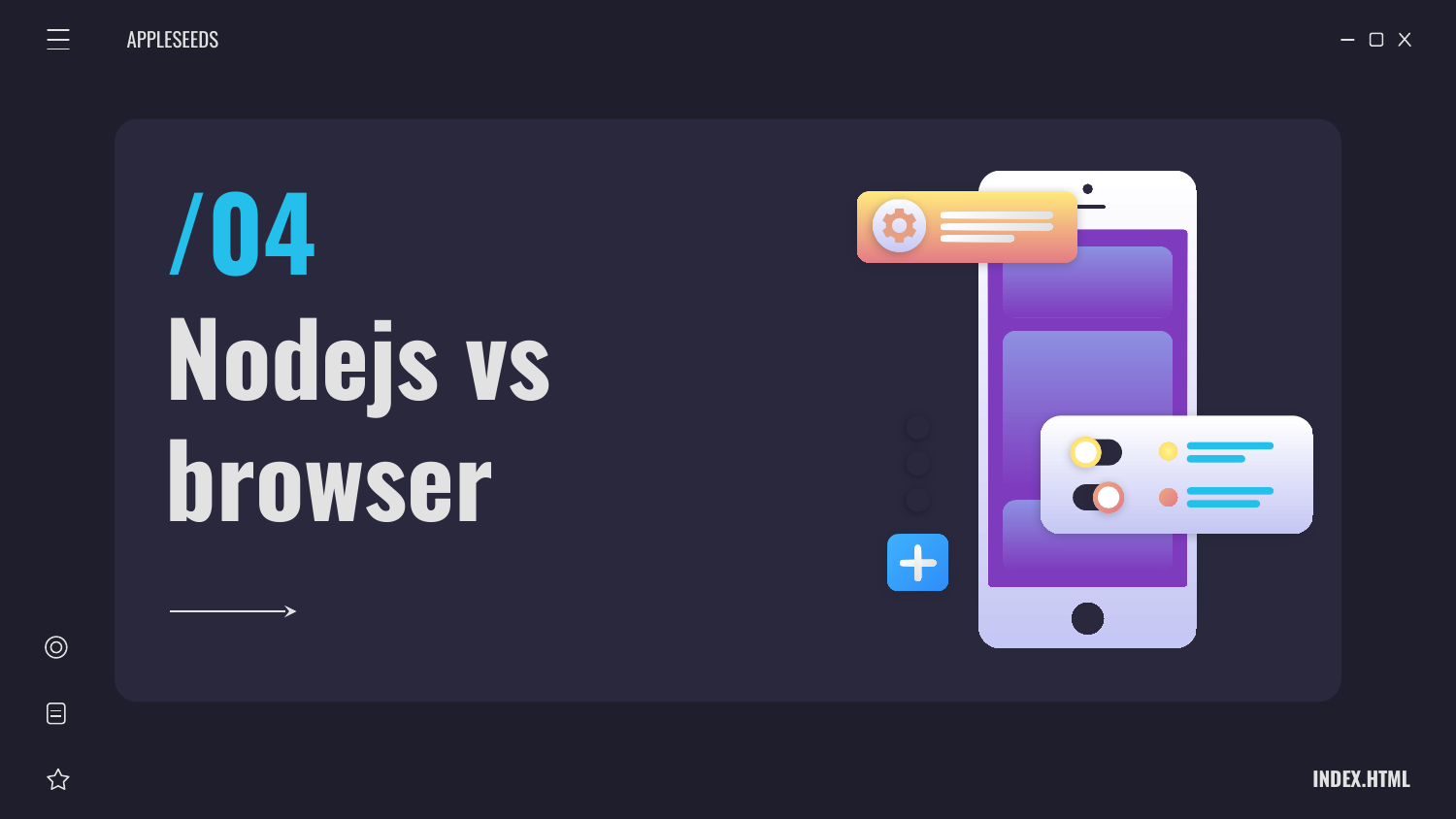

APPLESEEDS

/04

# Nodejs vs browser

INDEX.HTML